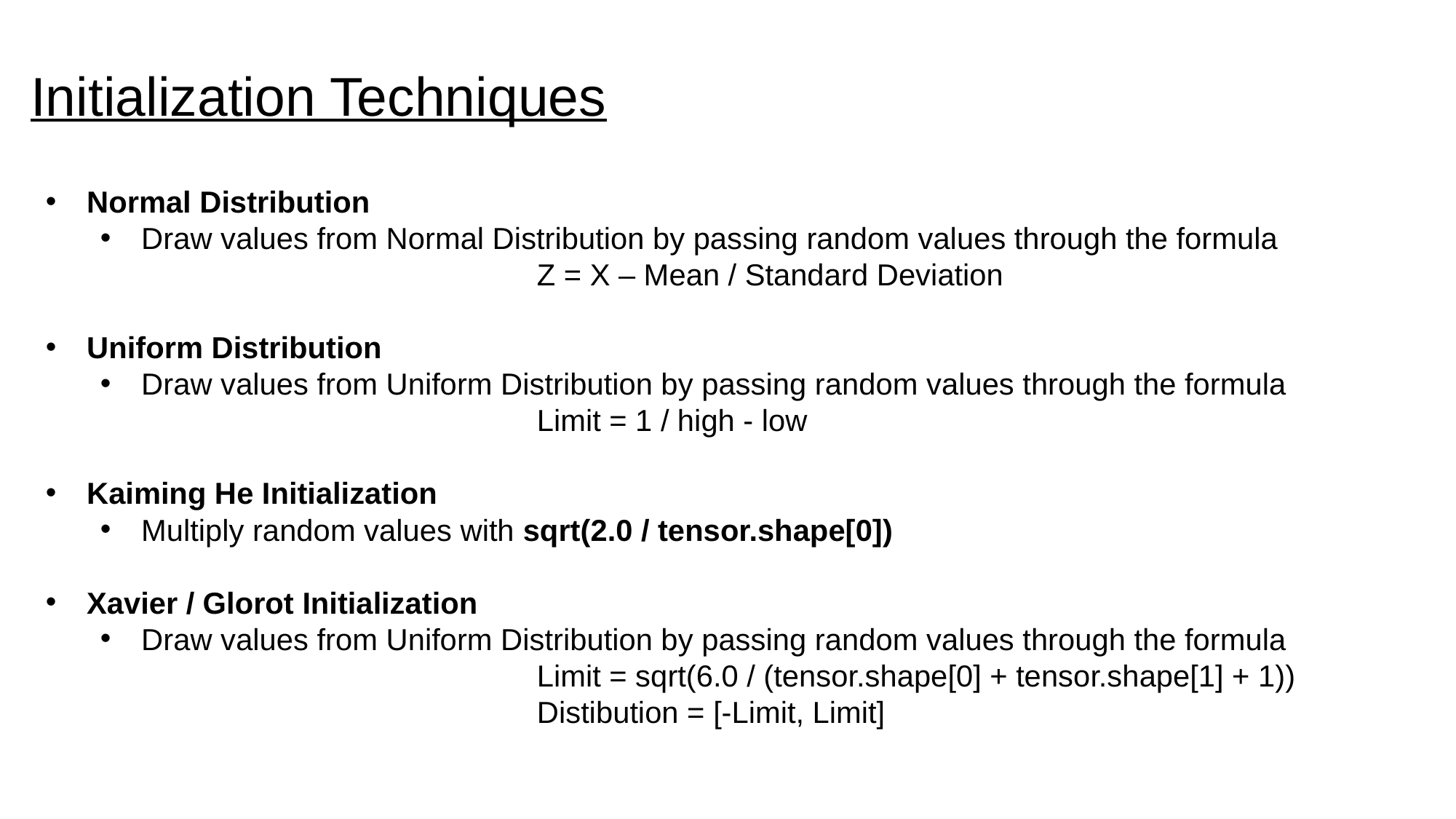

# Initialization Techniques
Normal Distribution
Draw values from Normal Distribution by passing random values through the formula
				Z = X – Mean / Standard Deviation

Uniform Distribution
Draw values from Uniform Distribution by passing random values through the formula
				Limit = 1 / high - low

Kaiming He Initialization
Multiply random values with sqrt(2.0 / tensor.shape[0])

Xavier / Glorot Initialization
Draw values from Uniform Distribution by passing random values through the formula
				Limit = sqrt(6.0 / (tensor.shape[0] + tensor.shape[1] + 1))
				Distibution = [-Limit, Limit]